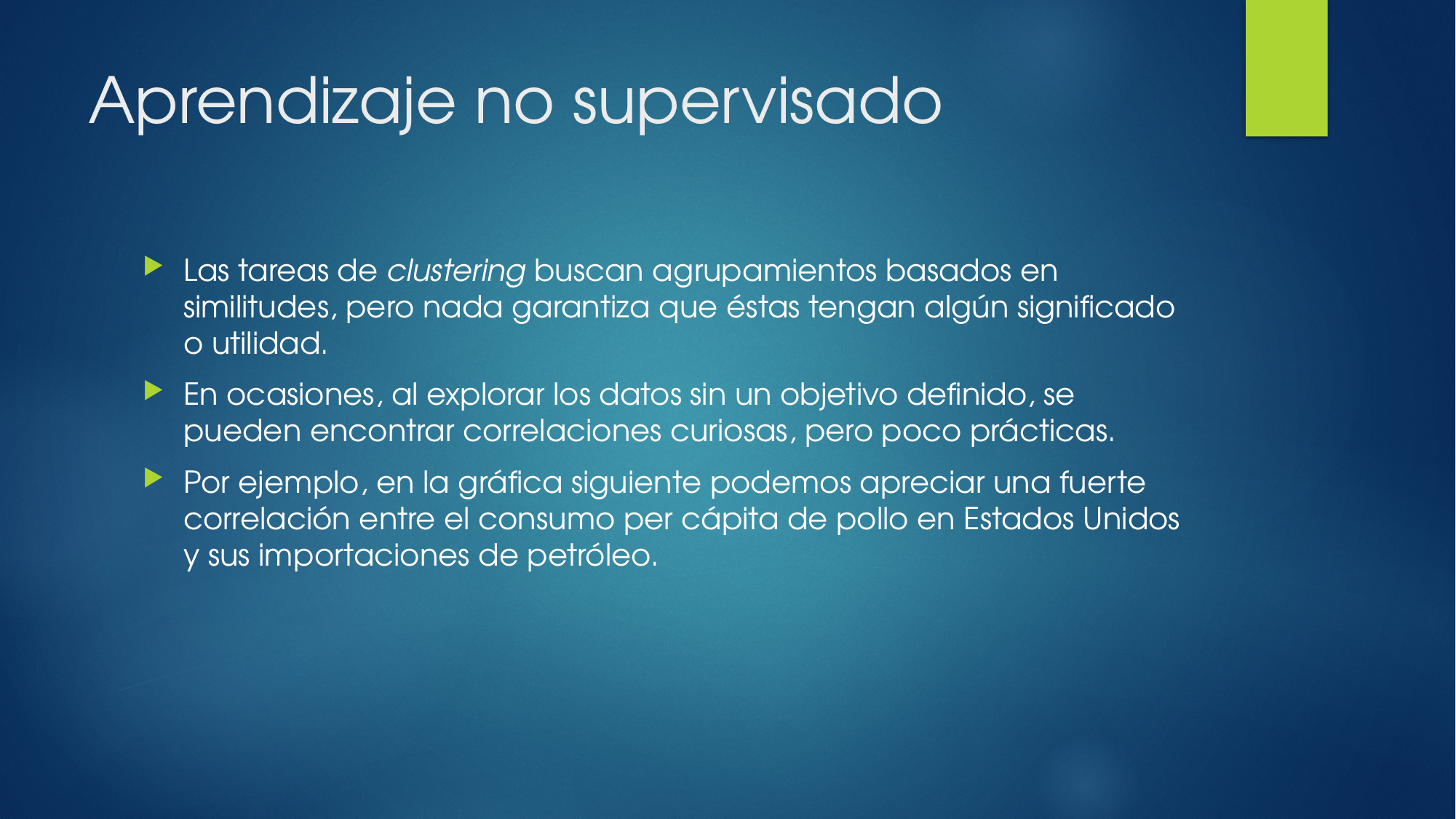

# Aprendizaje no supervisado
Las tareas de clustering buscan agrupamientos basados en similitudes, pero nada garantiza que éstas tengan algún significado o utilidad.
En ocasiones, al explorar los datos sin un objetivo definido, se pueden encontrar correlaciones curiosas, pero poco prácticas.
Por ejemplo, en la gráfica siguiente podemos apreciar una fuerte correlación entre el consumo per cápita de pollo en Estados Unidos y sus importaciones de petróleo.